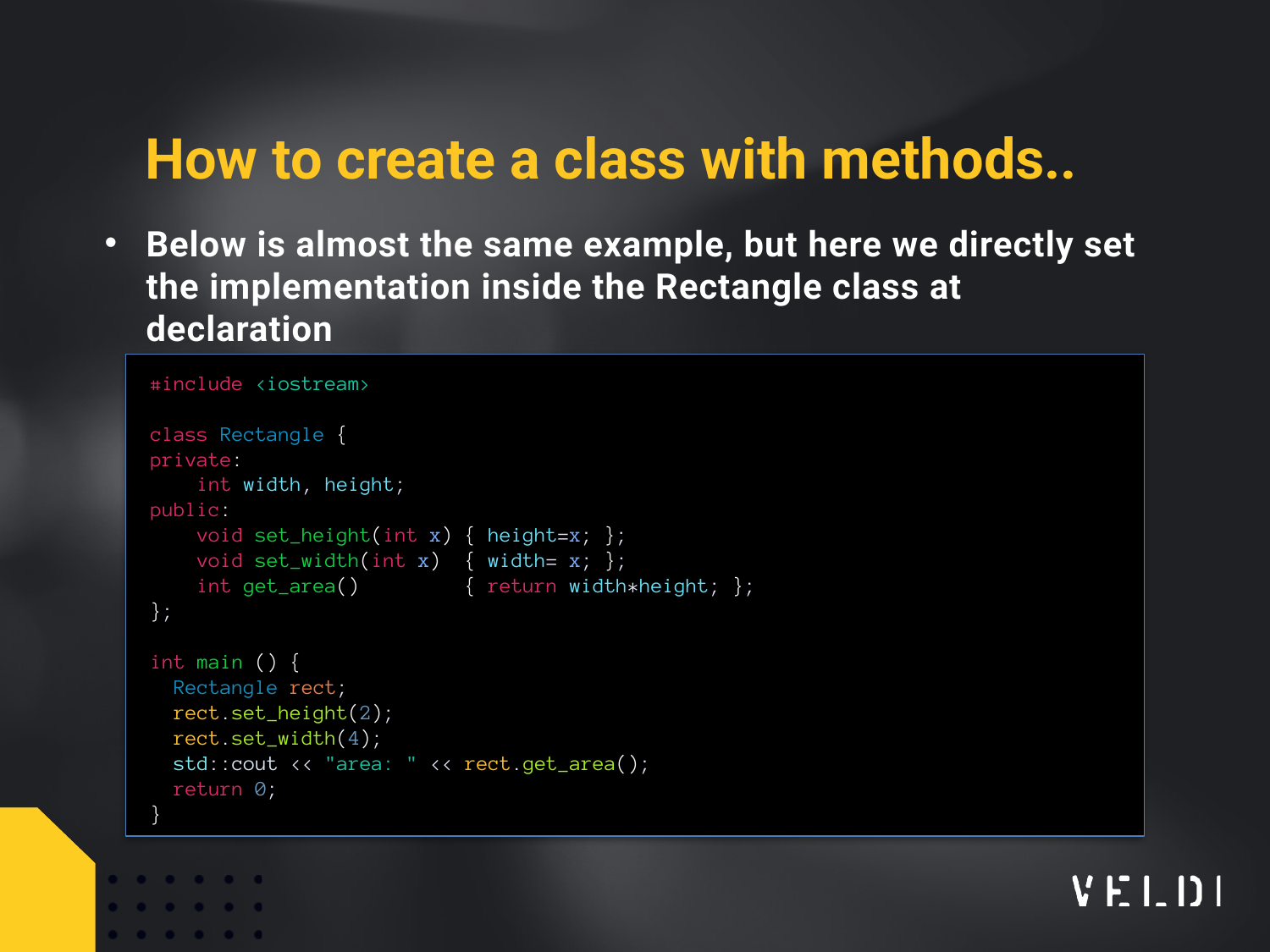

How to create a class with methods..

Below is almost the same example, but here we directly set the implementation inside the Rectangle class at declaration

#include <iostream>

class Rectangle {
private:
    int width, height;
public:
    void set_height(int x) { height=x; };
    void set_width(int x)  { width= x; };
    int get_area()         { return width*height; };
};

int main () {
  Rectangle rect;
  rect.set_height(2);
  rect.set_width(4);
  std::cout << "area: " << rect.get_area();
  return 0;
}